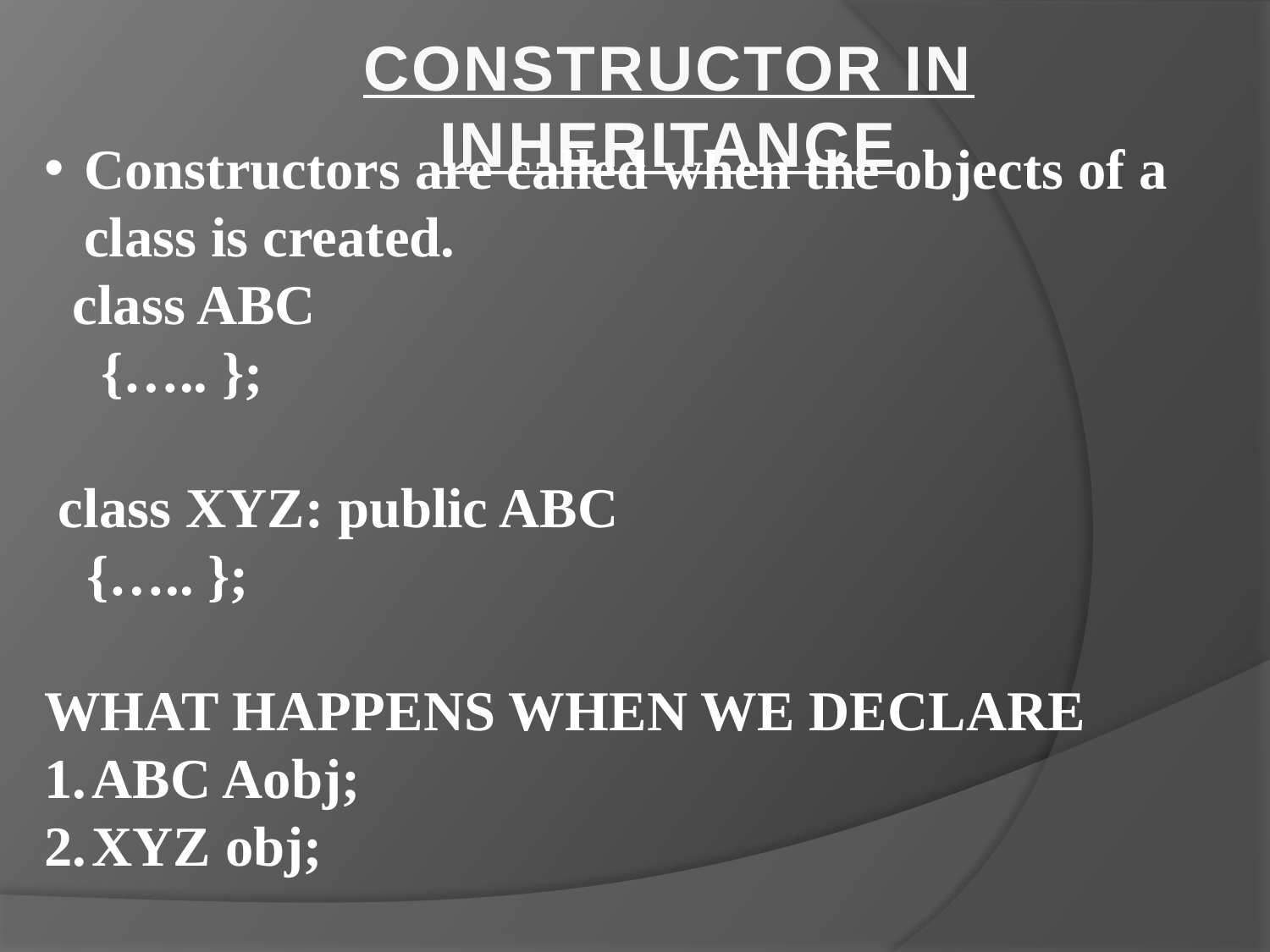

# CONSTRUCTOR IN INHERITANCE
Constructors are called when the objects of a class is created.
  class ABC
    {….. };

 class XYZ: public ABC
   {….. };

WHAT HAPPENS WHEN WE DECLARE
ABC Aobj;
XYZ obj;